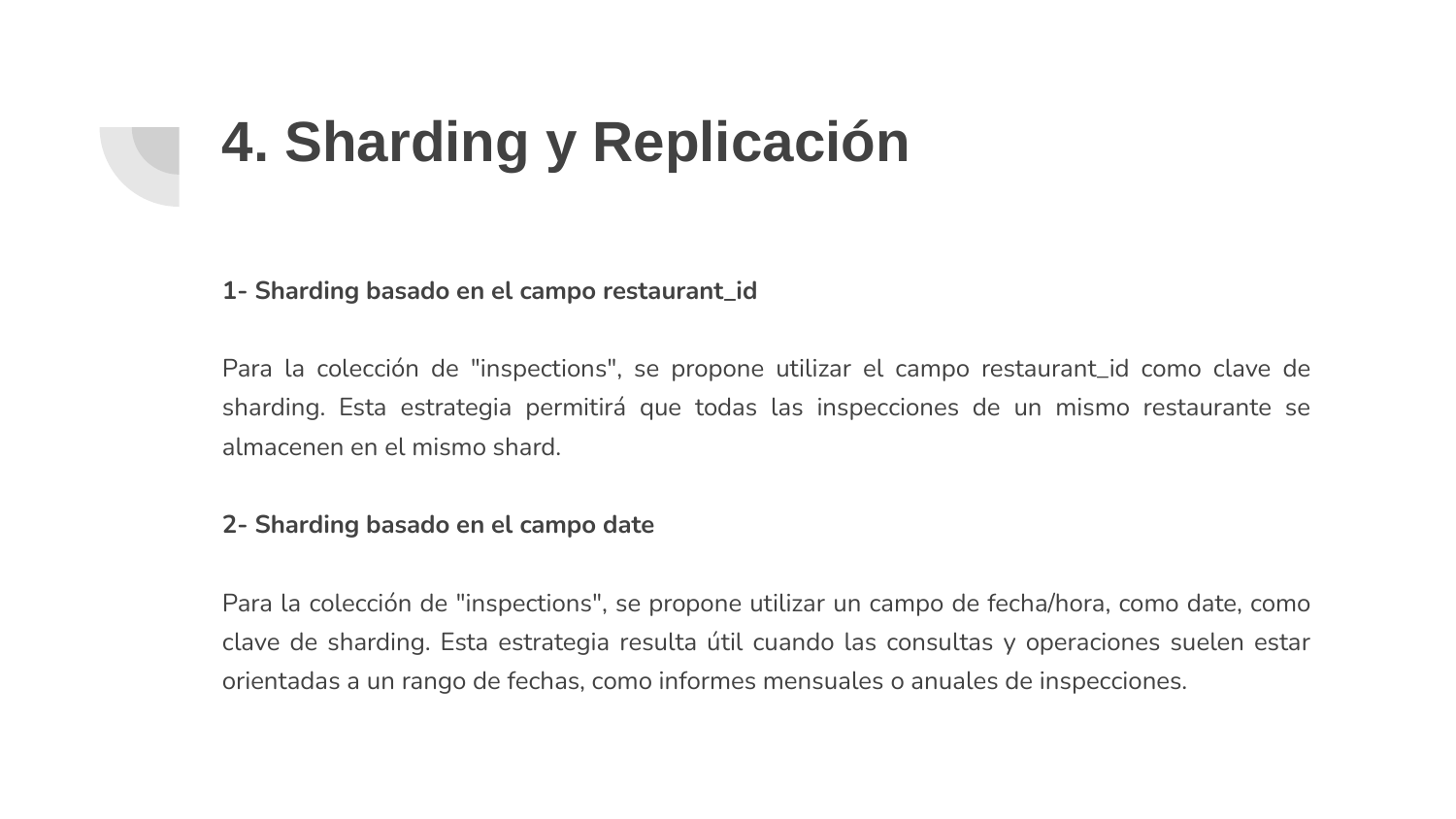

# 4. Sharding y Replicación
1- Sharding basado en el campo restaurant_id

Para la colección de "inspections", se propone utilizar el campo restaurant_id como clave de sharding. Esta estrategia permitirá que todas las inspecciones de un mismo restaurante se almacenen en el mismo shard.

2- Sharding basado en el campo date

Para la colección de "inspections", se propone utilizar un campo de fecha/hora, como date, como clave de sharding. Esta estrategia resulta útil cuando las consultas y operaciones suelen estar orientadas a un rango de fechas, como informes mensuales o anuales de inspecciones.